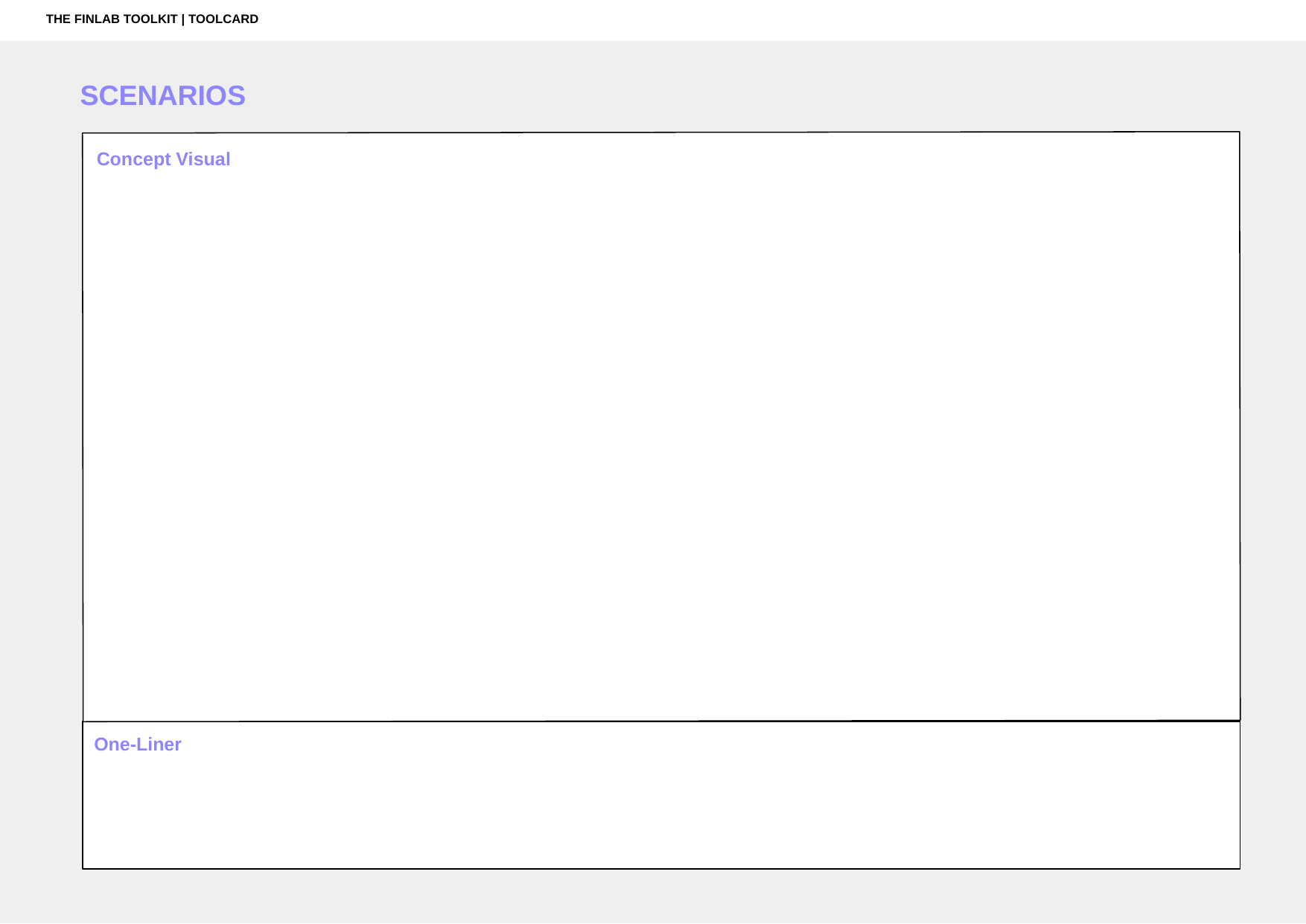

THE FINLAB TOOLKIT | TOOLCARD

SCENARIOS
Concept Visual

One-Liner